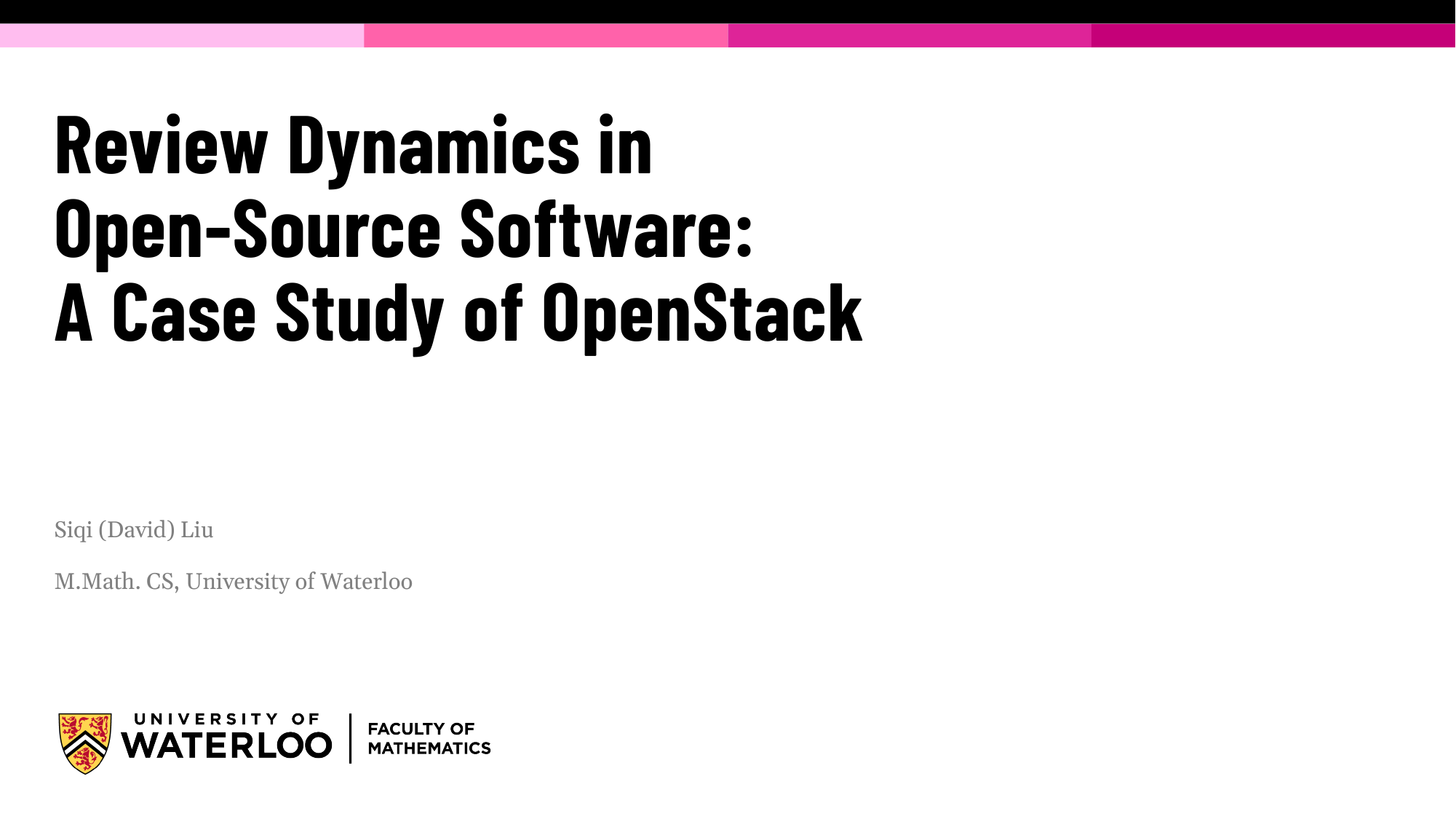

# Review Dynamics in Open-Source Software: A Case Study of OpenStack
Siqi (David) Liu
M.Math. CS, University of Waterloo